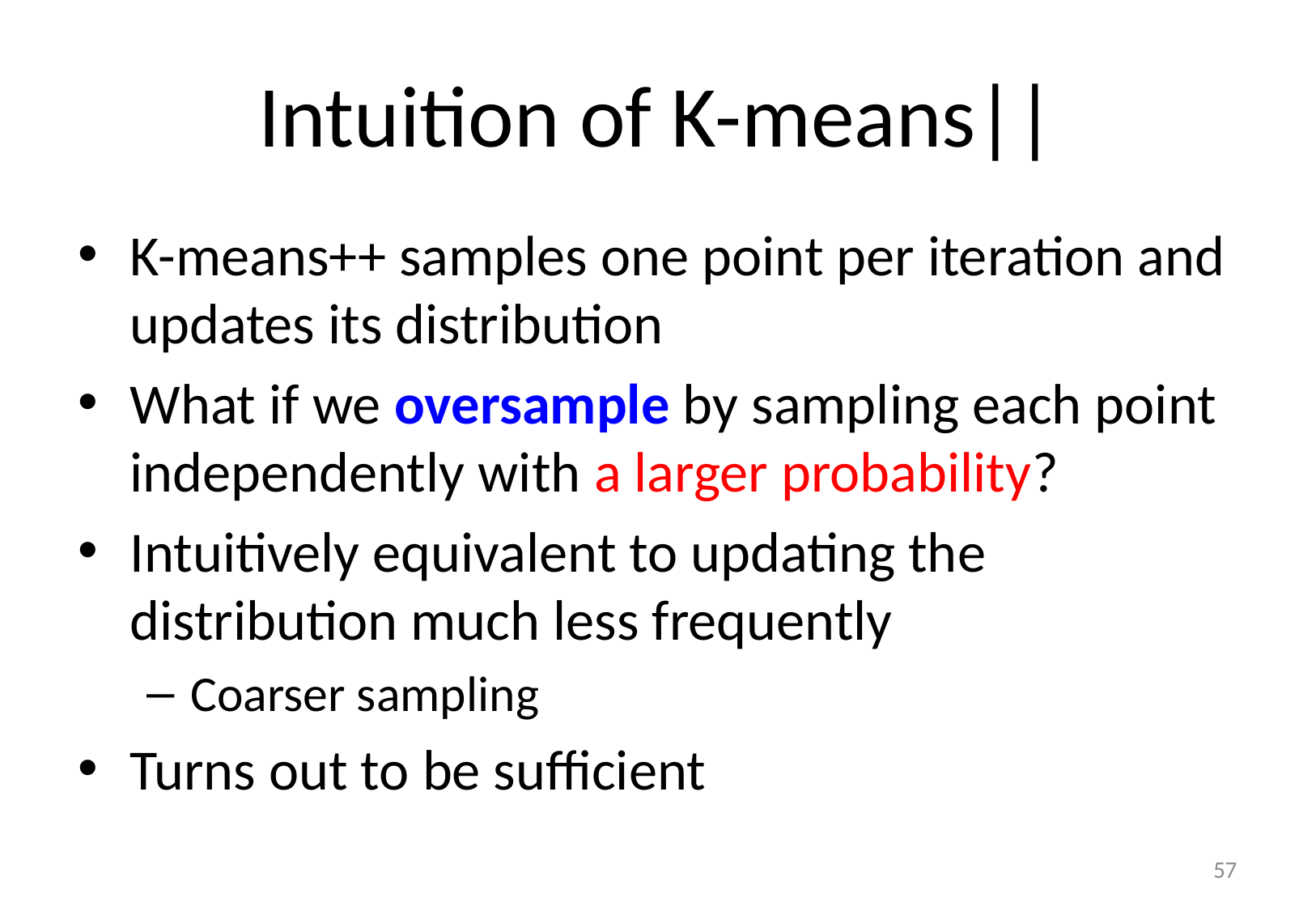

# Intuition of K-means||
K-means++ samples one point per iteration and updates its distribution
What if we oversample by sampling each point independently with a larger probability?
Intuitively equivalent to updating the distribution much less frequently
Coarser sampling
Turns out to be sufficient
57